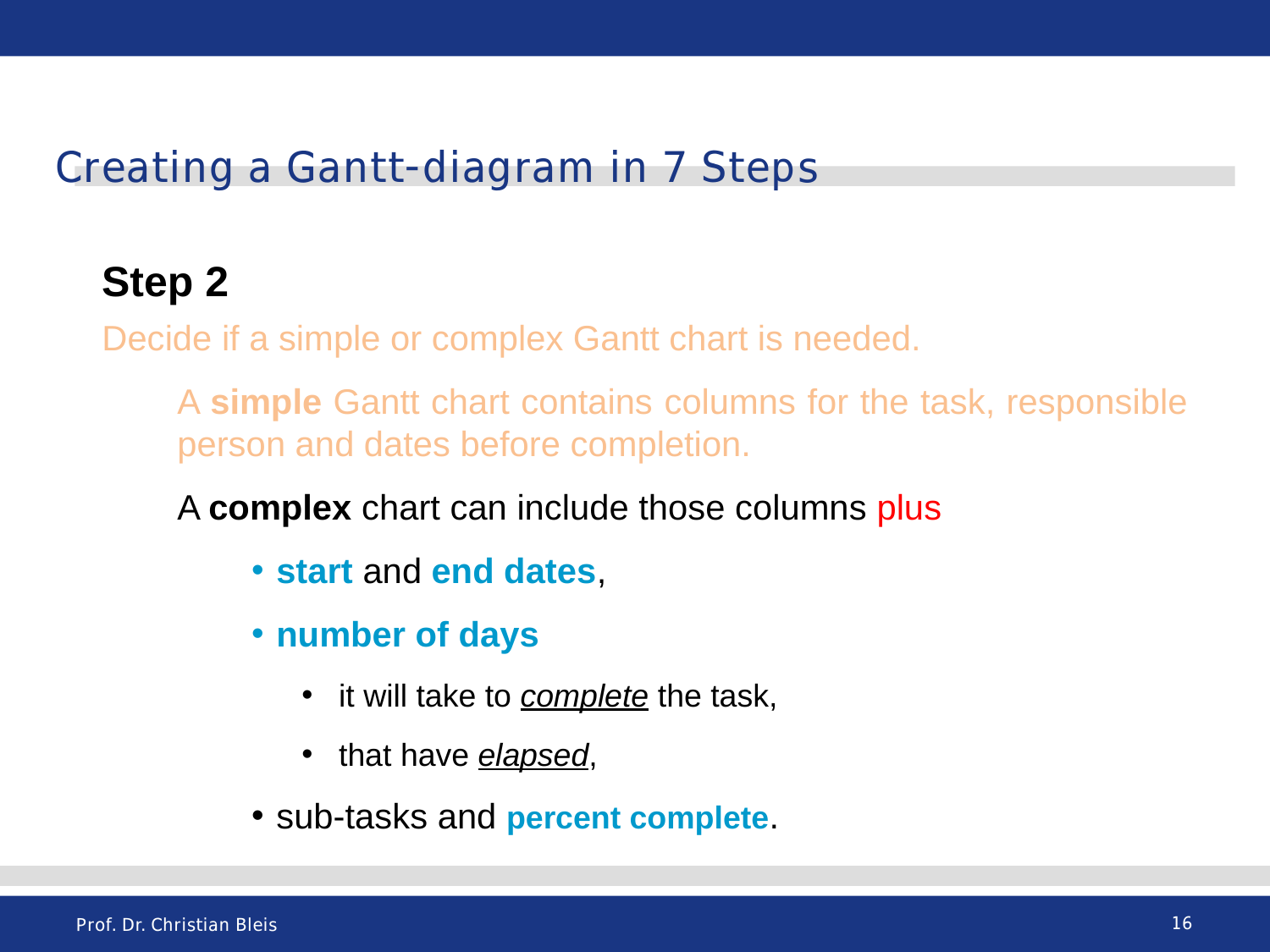

Creating a Gantt-diagram in 7 Steps

Step 2
Decide if a simple or complex Gantt chart is needed.
A simple Gantt chart contains columns for the task, responsible person and dates before completion.
A complex chart can include those columns plus
start and end dates,
number of days
it will take to complete the task,
that have elapsed,
sub-tasks and percent complete.

16
Prof. Dr. Christian Bleis
Interaktionskompetenz